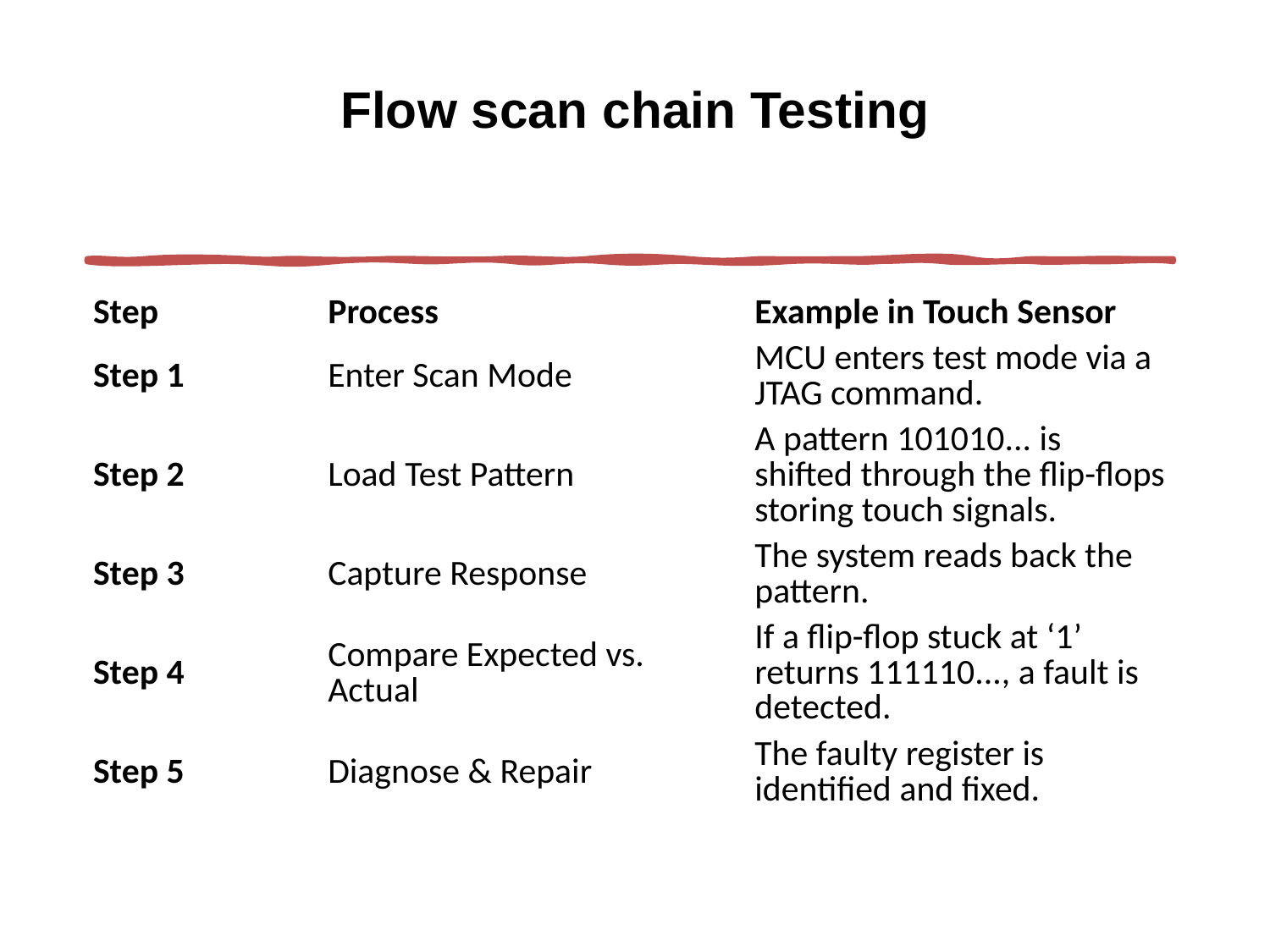

# Flow scan chain Testing

| Step | Process | Example in Touch Sensor |
| --- | --- | --- |
| Step 1 | Enter Scan Mode | MCU enters test mode via a JTAG command. |
| Step 2 | Load Test Pattern | A pattern 101010... is shifted through the flip-flops storing touch signals. |
| Step 3 | Capture Response | The system reads back the pattern. |
| Step 4 | Compare Expected vs. Actual | If a flip-flop stuck at ‘1’ returns 111110..., a fault is detected. |
| Step 5 | Diagnose & Repair | The faulty register is identified and fixed. |